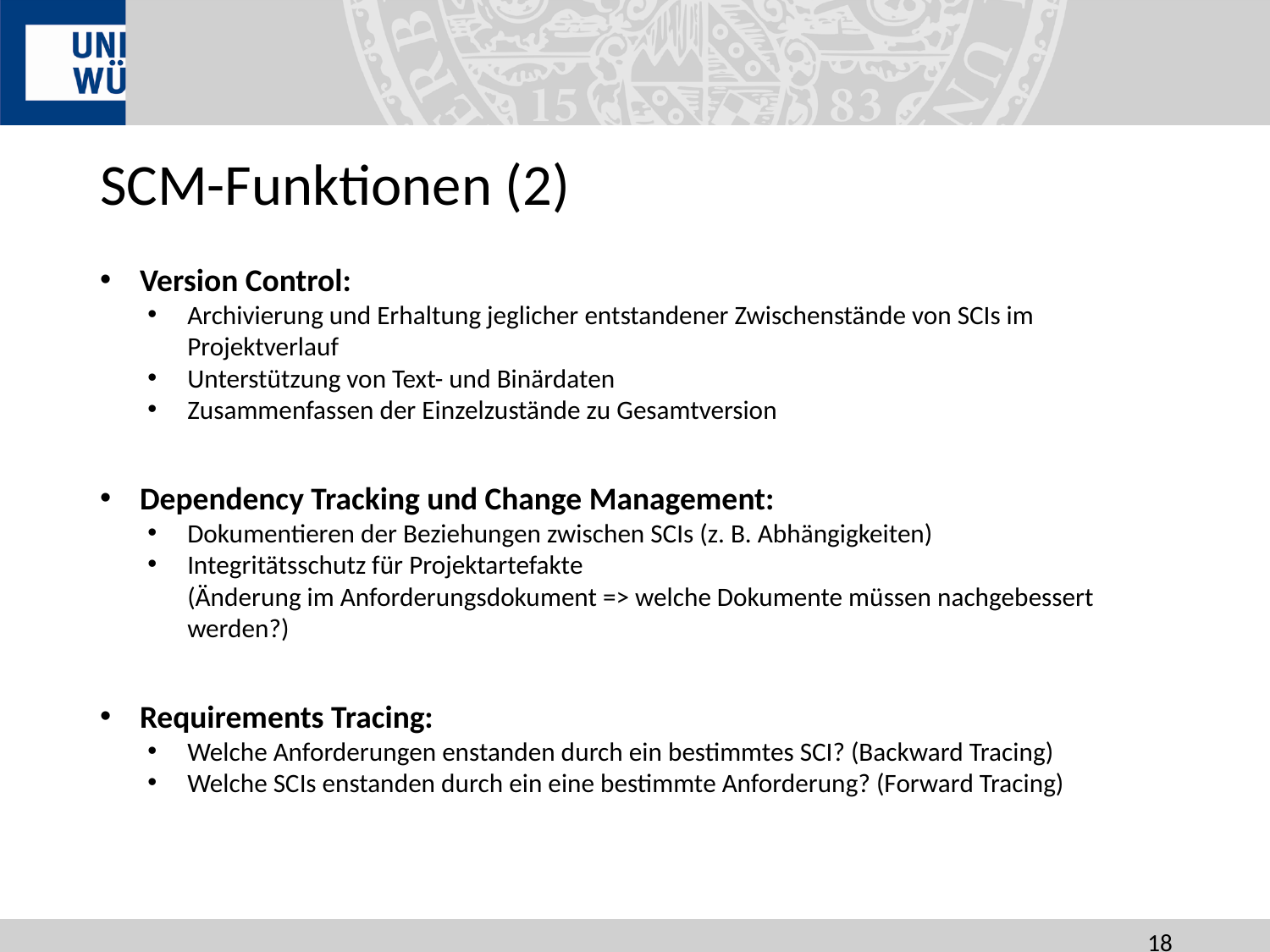

# SCM-Funktionen (2)
Version Control:
Archivierung und Erhaltung jeglicher entstandener Zwischenstände von SCIs im Projektverlauf
Unterstützung von Text- und Binärdaten
Zusammenfassen der Einzelzustände zu Gesamtversion

Dependency Tracking und Change Management:
Dokumentieren der Beziehungen zwischen SCIs (z. B. Abhängigkeiten)
Integritätsschutz für Projektartefakte
(Änderung im Anforderungsdokument => welche Dokumente müssen nachgebessert werden?)

Requirements Tracing:
Welche Anforderungen enstanden durch ein bestimmtes SCI? (Backward Tracing)
Welche SCIs enstanden durch ein eine bestimmte Anforderung? (Forward Tracing)
18